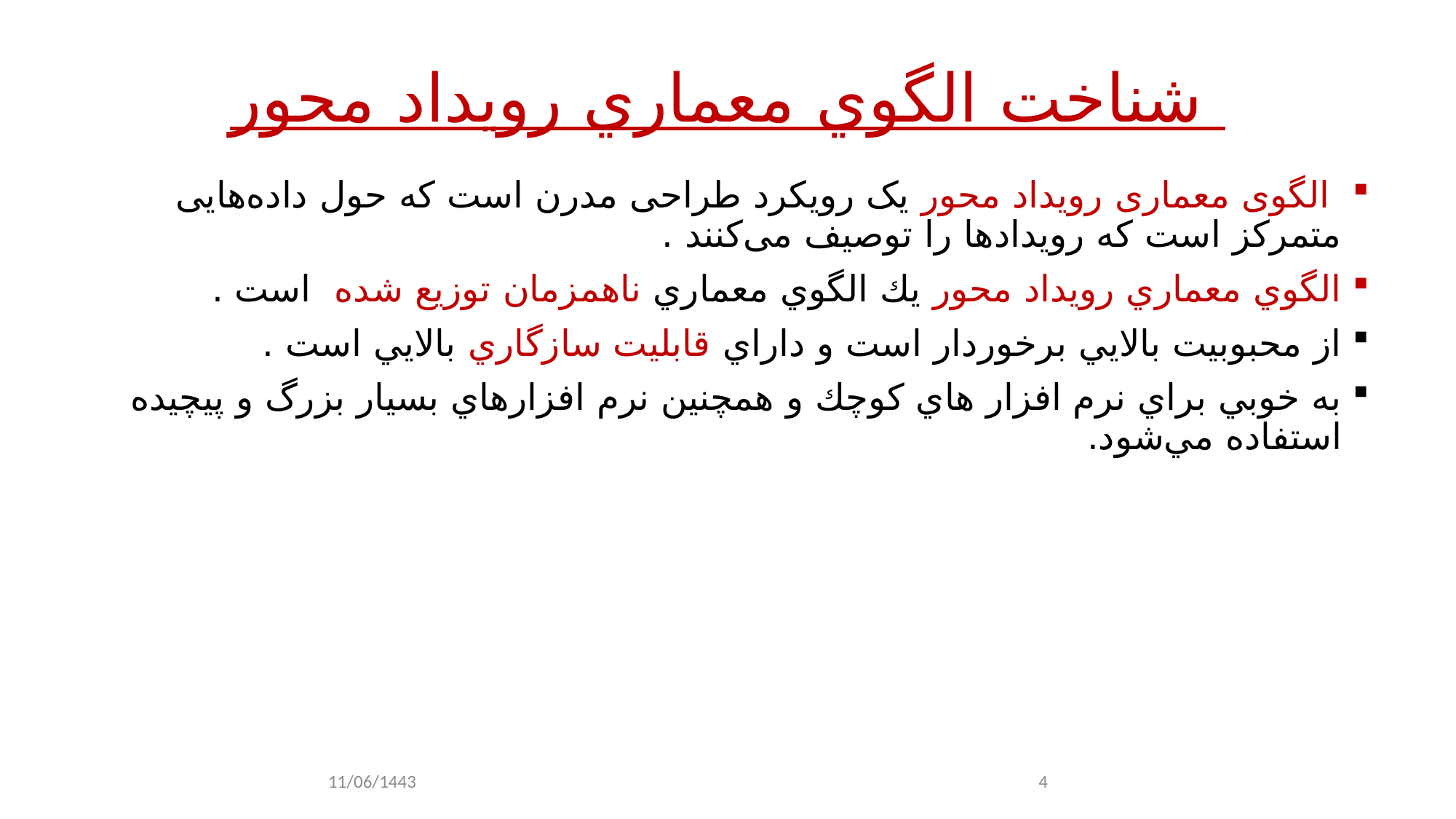

# شناخت الگوي معماري رويداد محور
 الگوی معماری رویداد محور یک رویکرد طراحی مدرن است که حول داده‌هایی متمرکز است که رویدادها را توصیف می‌کنند .
الگوي معماري رويداد محور يك الگوي معماري ناهمزمان توزيع شده  است .
از محبوبيت بالايي برخوردار است و داراي قابليت سازگاري بالايي است .
به خوبي براي نرم افزار هاي كوچك و همچنين نرم افزار‌هاي بسيار بزرگ و پيچيده استفاده مي‌شود.

11/06/1443
4